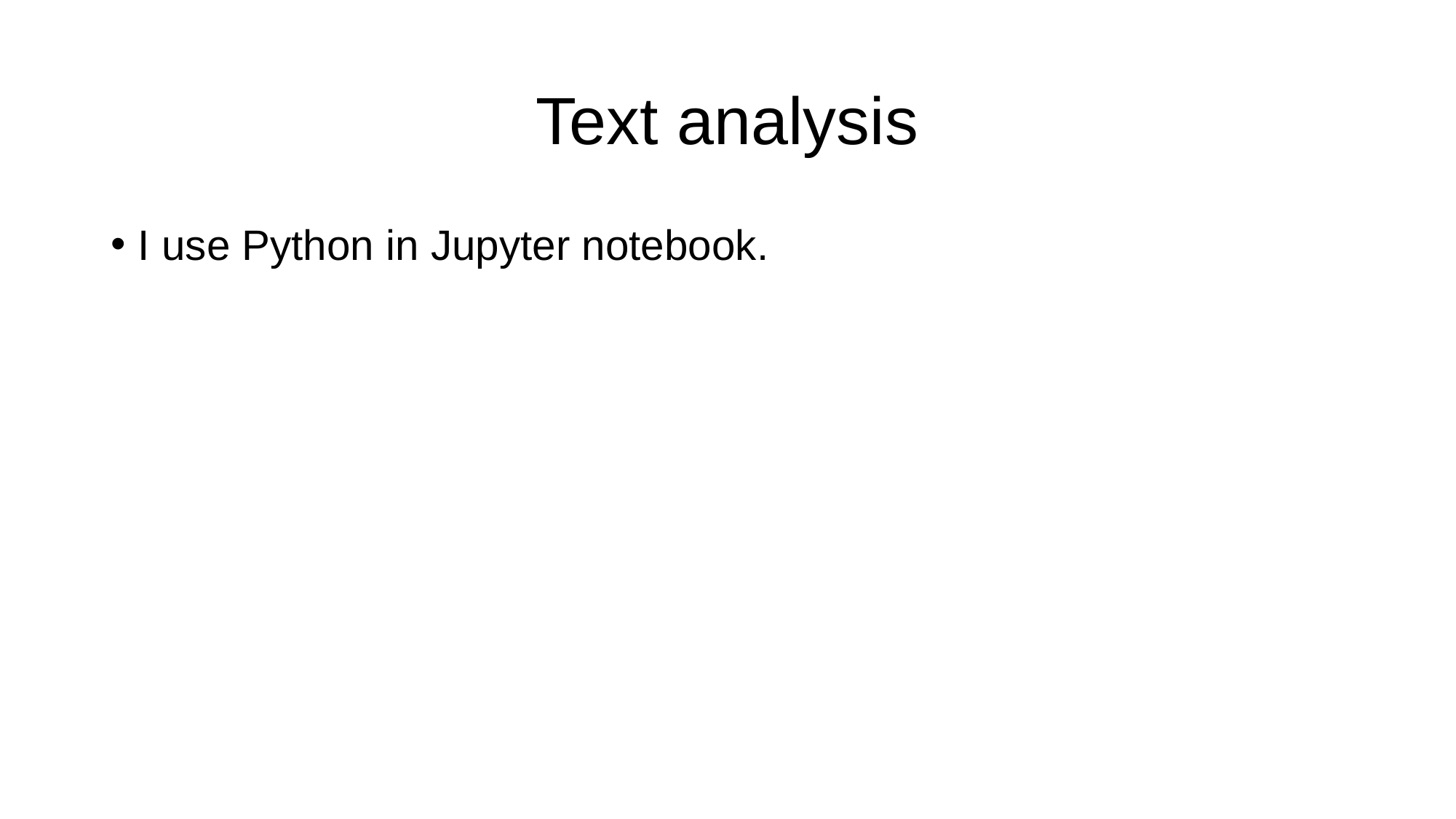

# Text analysis
I use Python in Jupyter notebook.